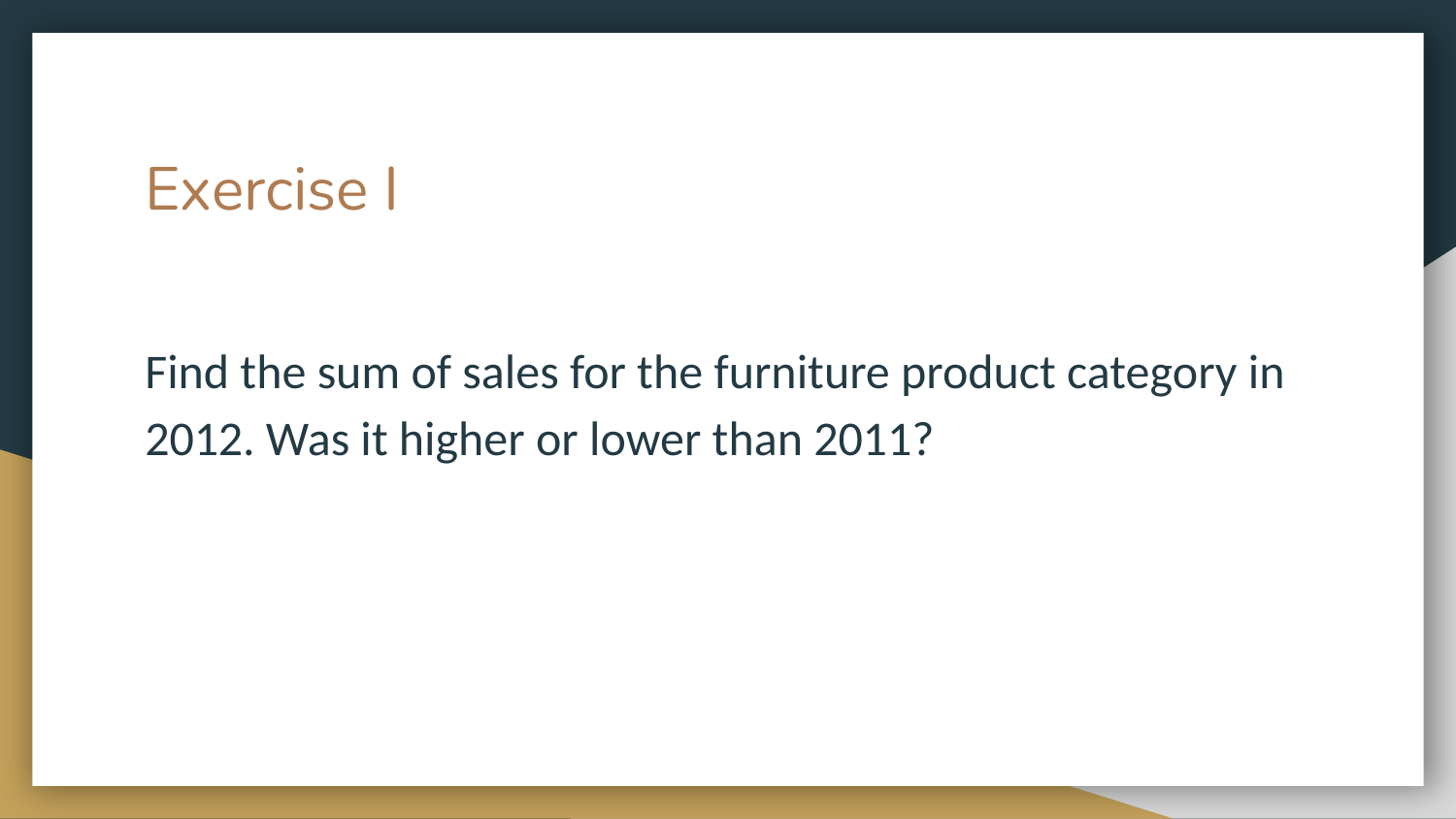

# Exercise I
Find the sum of sales for the furniture product category in 2012. Was it higher or lower than 2011?